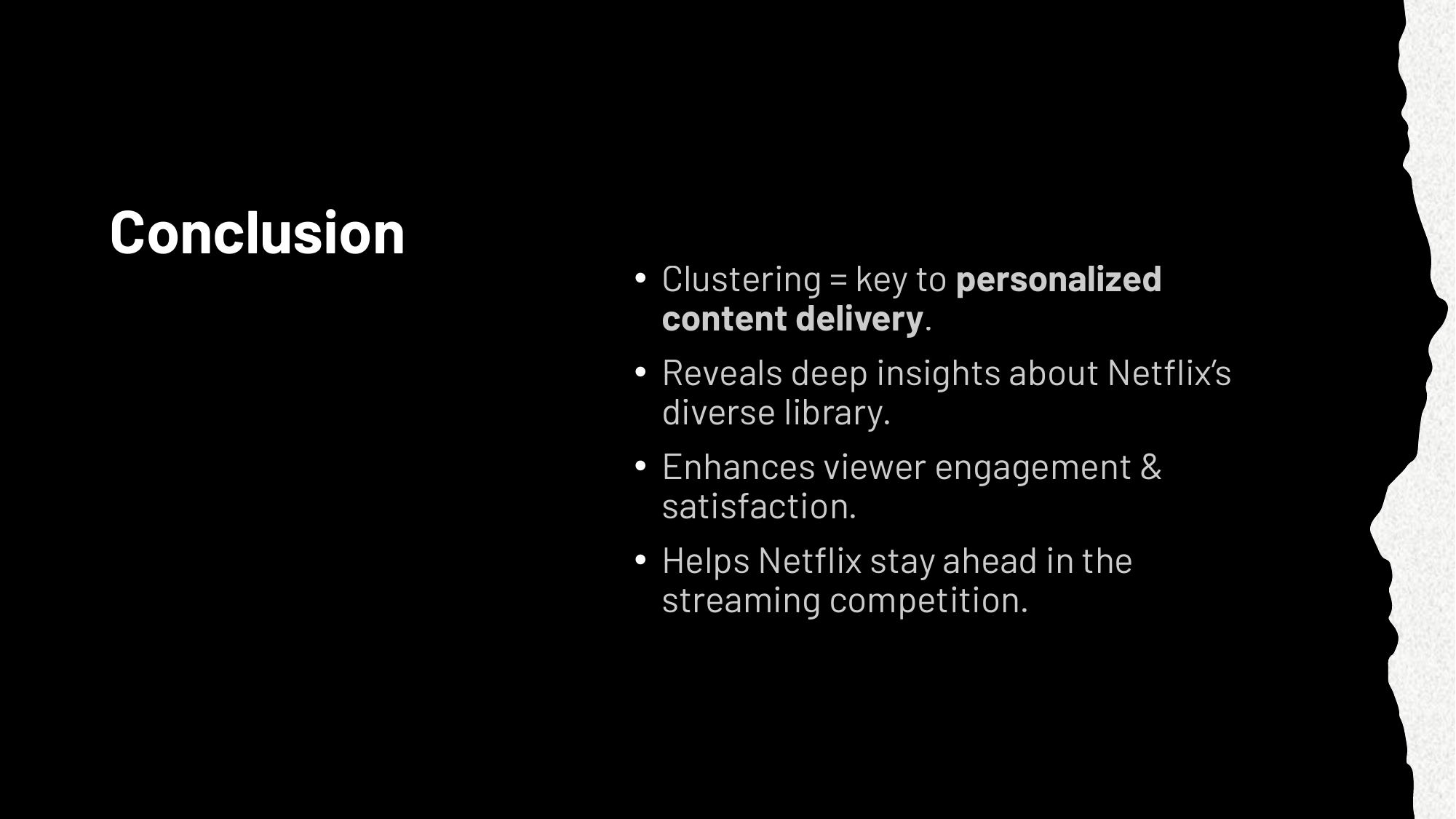

# Conclusion

Clustering = key to personalized content delivery.
Reveals deep insights about Netflix’s diverse library.
Enhances viewer engagement & satisfaction.
Helps Netflix stay ahead in the streaming competition.